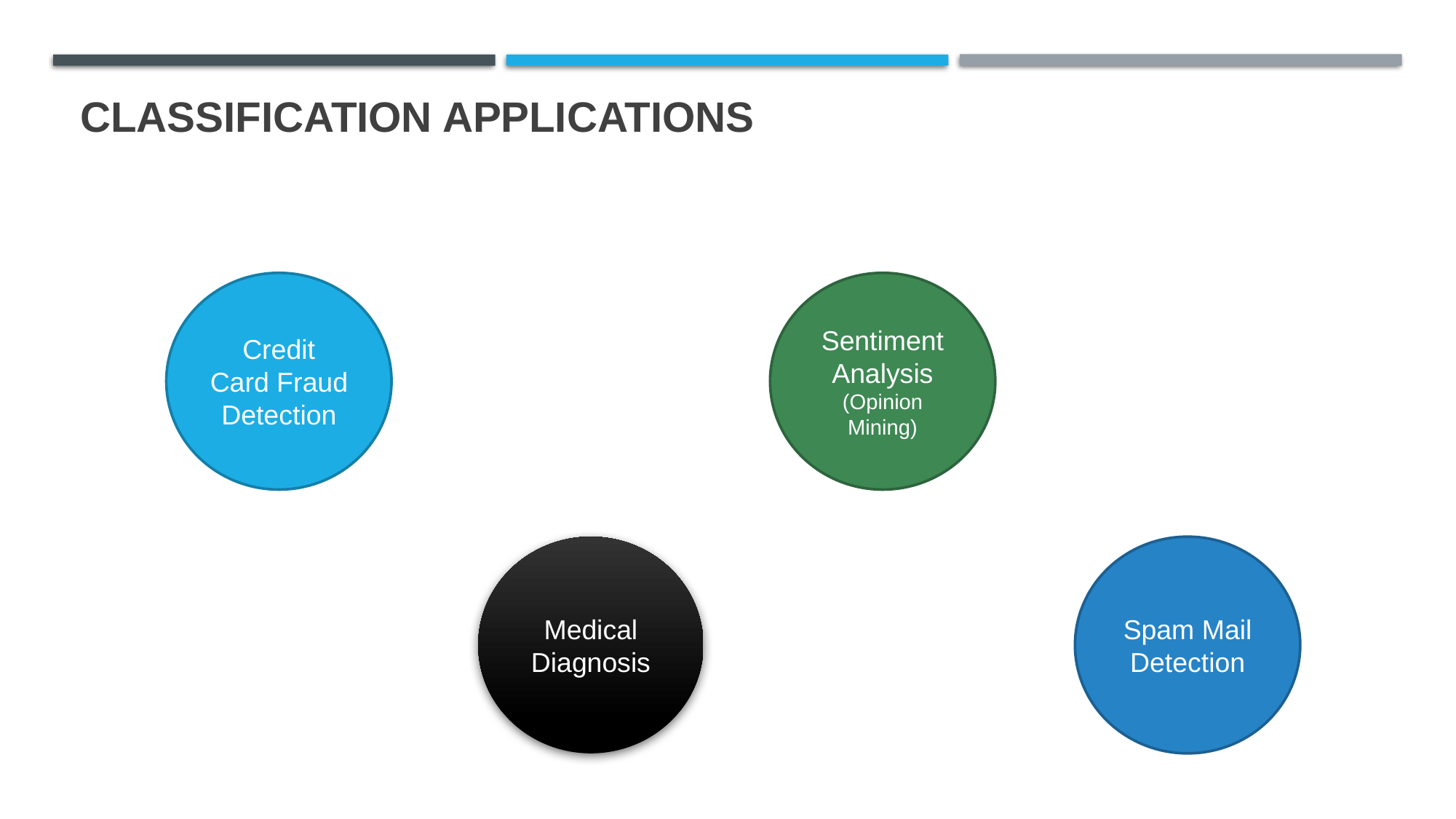

# Classification applications
Credit Card Fraud Detection
Sentiment Analysis (Opinion Mining)
Medical Diagnosis
Spam Mail Detection